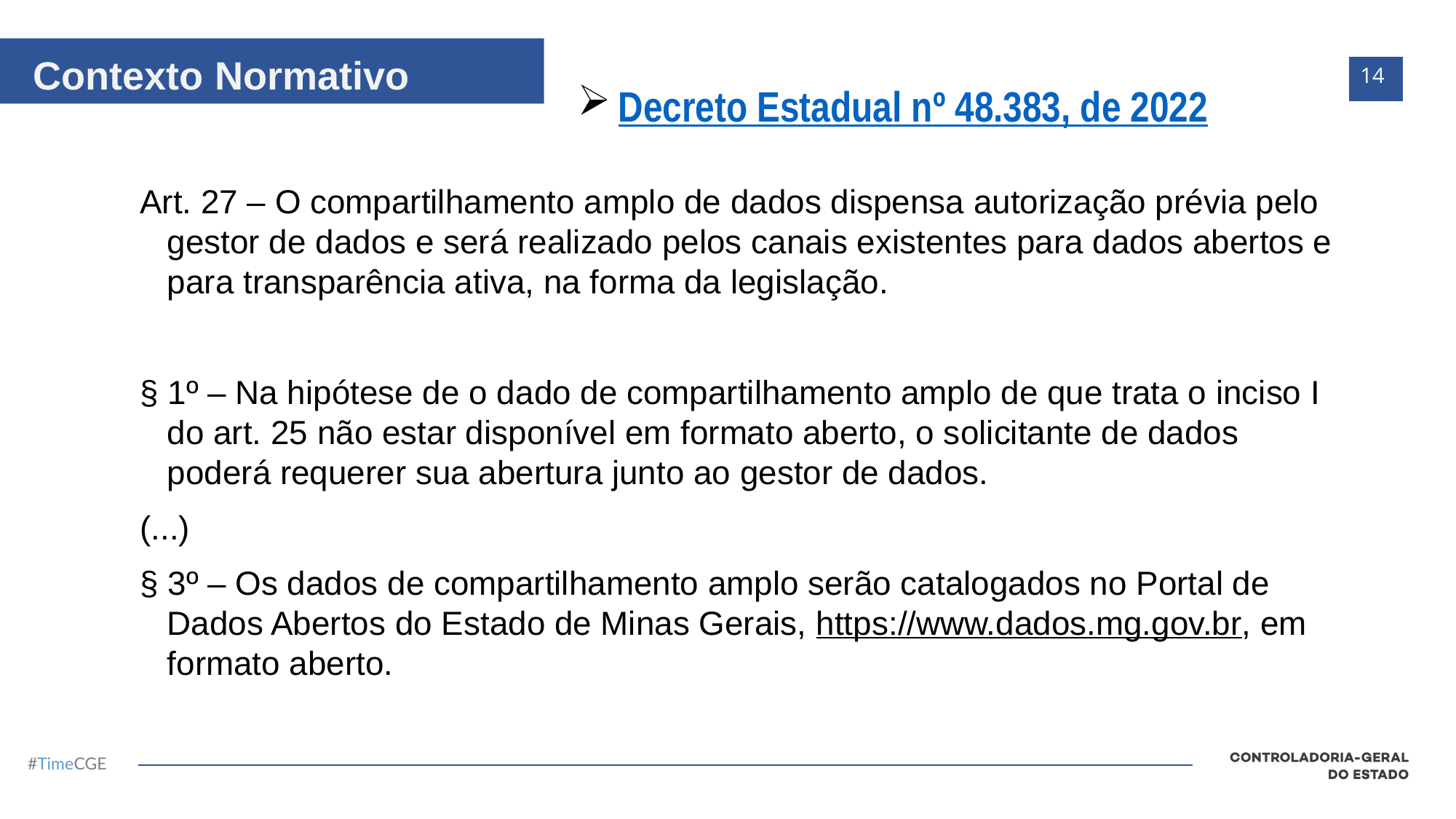

Contexto Normativo
Decreto Estadual nº 48.383, de 2022
14
Art. 27 – O compartilhamento amplo de dados dispensa autorização prévia pelo gestor de dados e será realizado pelos canais existentes para dados abertos e para transparência ativa, na forma da legislação.

§ 1º – Na hipótese de o dado de compartilhamento amplo de que trata o inciso I do art. 25 não estar disponível em formato aberto, o solicitante de dados poderá requerer sua abertura junto ao gestor de dados.
(...)
§ 3º – Os dados de compartilhamento amplo serão catalogados no Portal de Dados Abertos do Estado de Minas Gerais, https://www.dados.mg.gov.br, em formato aberto.